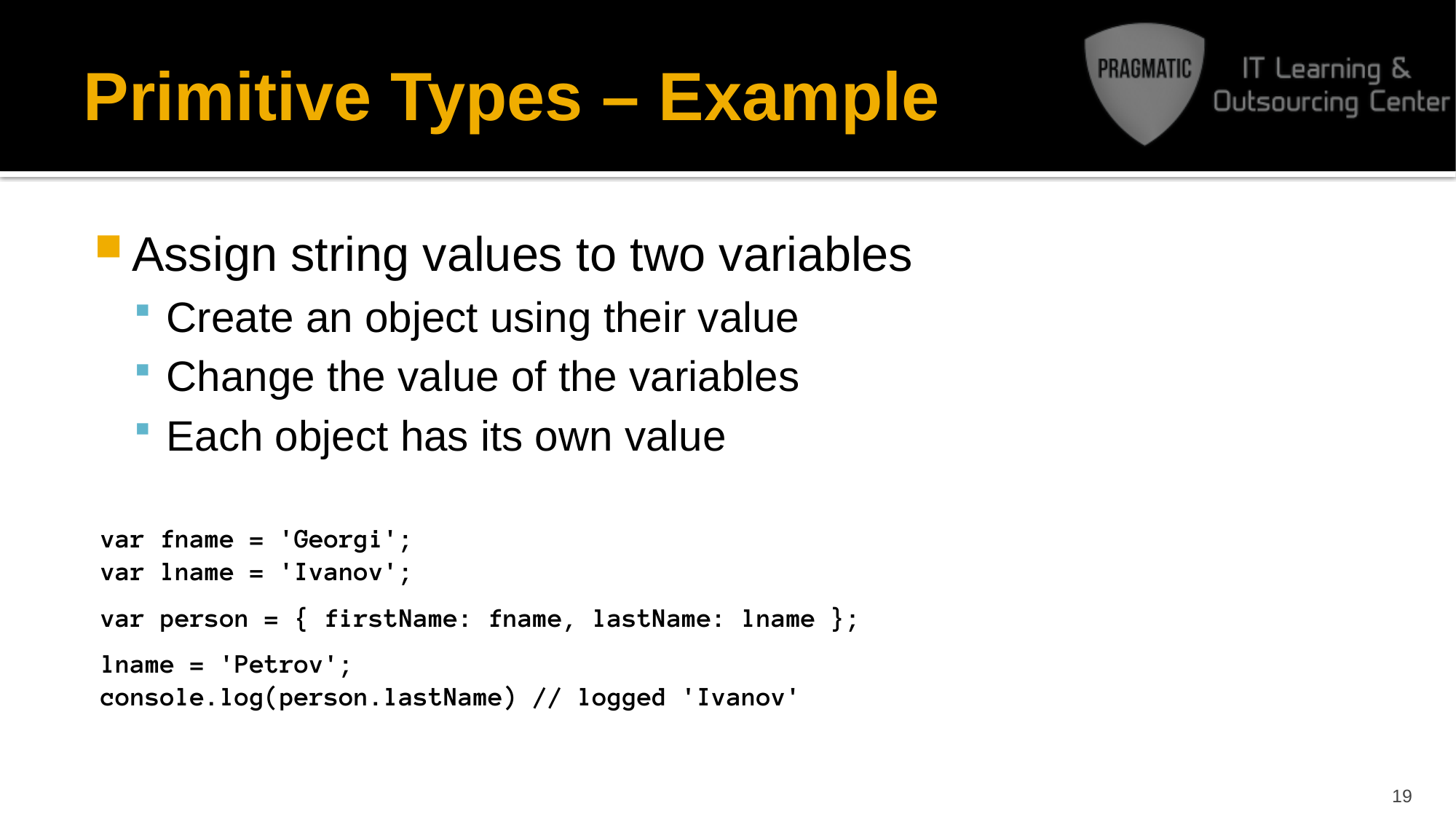

# Primitive Types – Example
Assign string values to two variables
Create an object using their value
Change the value of the variables
Each object has its own value

var fname = 'Georgi';
var lname = 'Ivanov';
var person = { firstName: fname, lastName: lname };
lname = 'Petrov';
console.log(person.lastName) // logged 'Ivanov'
19